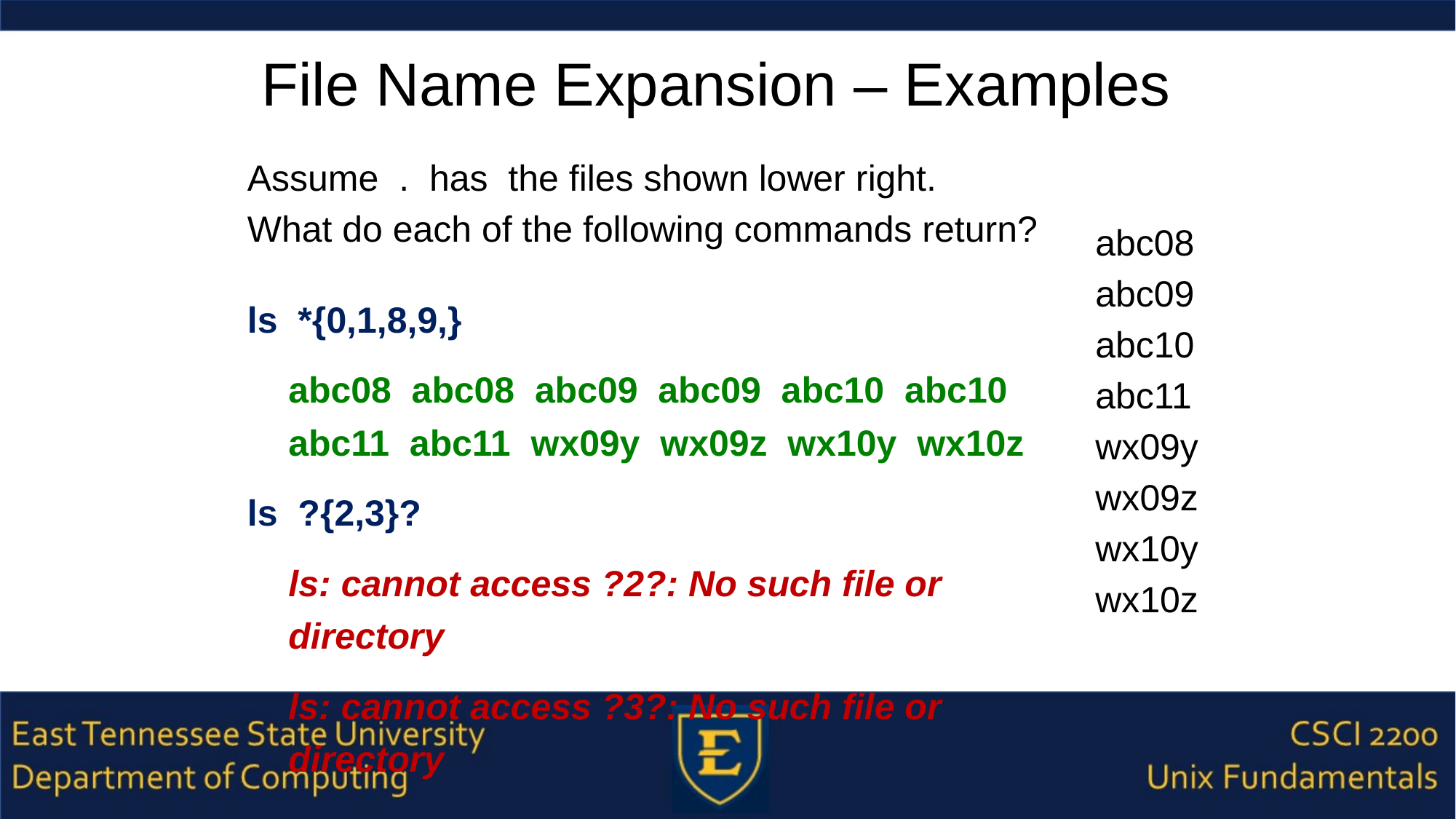

# File Name Expansion – Examples
Assume  .  has  the files shown lower right.
What do each of the following commands return?
abc08
abc09
abc10
abc11
wx09y
wx09z
wx10y
wx10z

ls  *{0,1,8,9,}
abc08  abc08  abc09  abc09  abc10  abc10  abc11  abc11  wx09y  wx09z  wx10y  wx10z
ls  ?{2,3}?
ls: cannot access ?2?: No such file or directory
ls: cannot access ?3?: No such file or directory